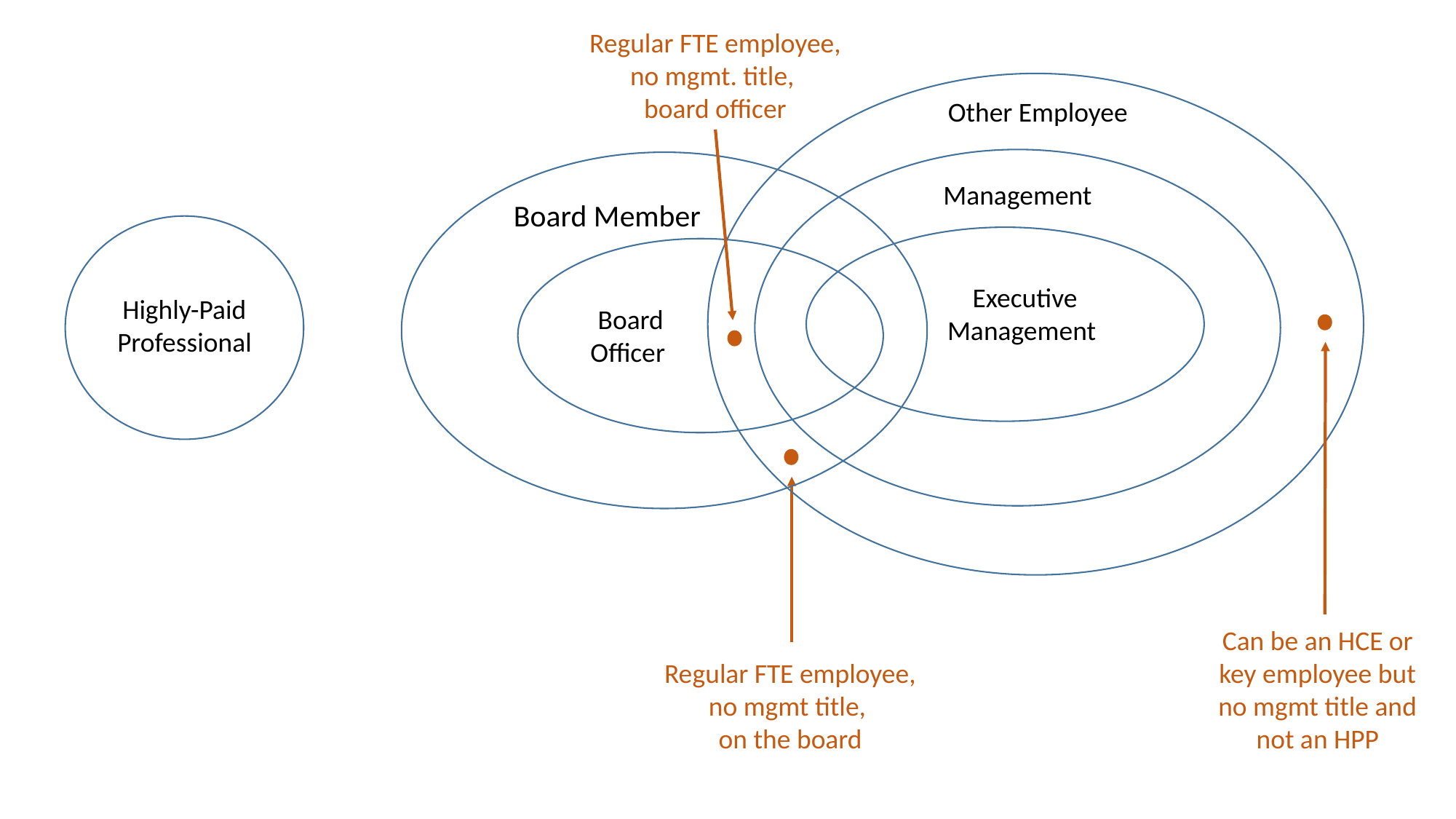

Regular FTE employee,
no mgmt. title,
board officer

Other Employee

Management
Board Member

Executive Management
Highly-Paid
Professional
Board
Officer

Can be an HCE or key employee but no mgmt title and not an HPP
Regular FTE employee,
no mgmt title,
on the board